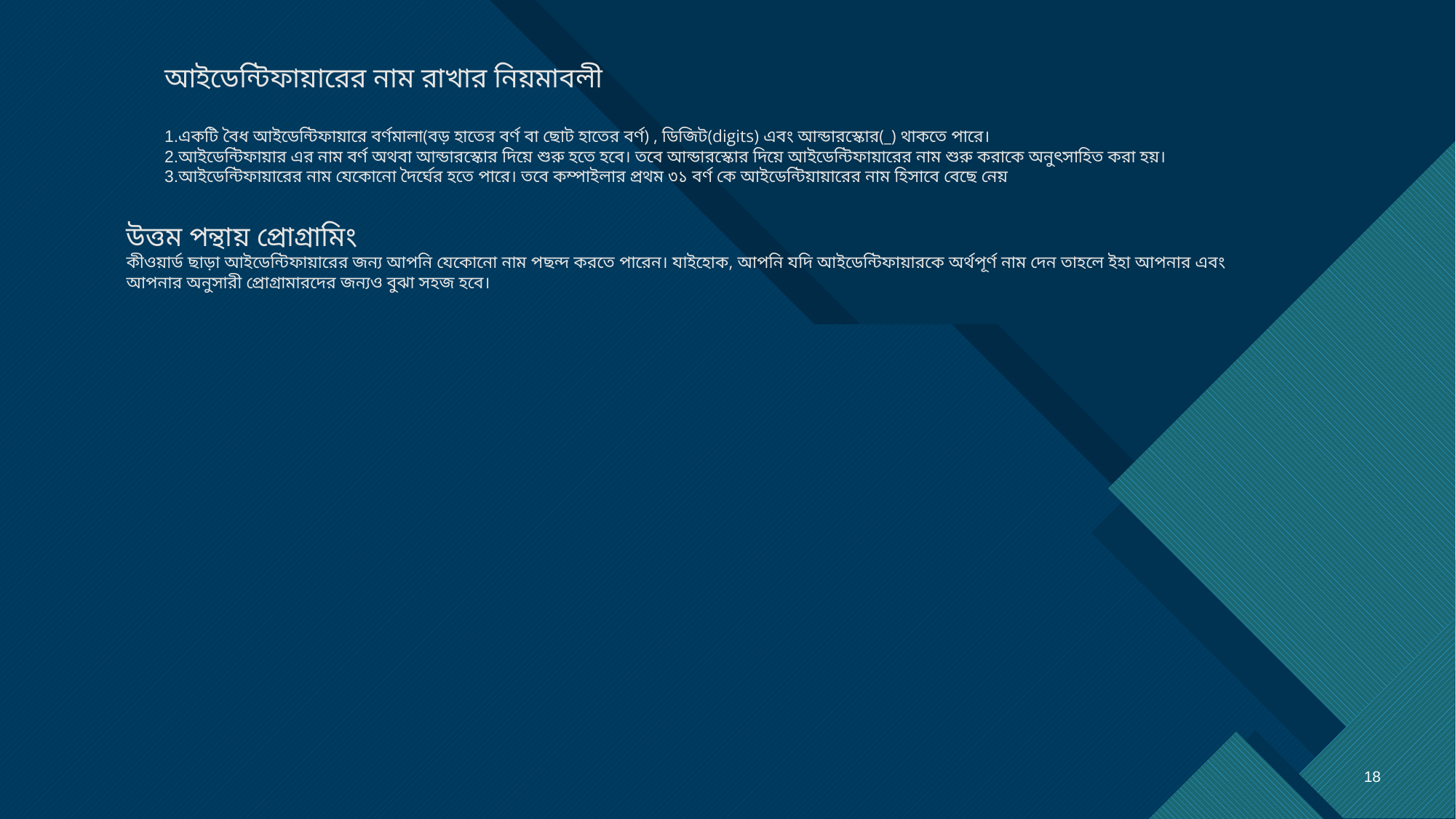

আইডেন্টিফায়ারের নাম রাখার নিয়মাবলী

একটি বৈধ আইডেন্টিফায়ারে বর্ণমালা(বড় হাতের বর্ণ বা ছোট হাতের বর্ণ) , ডিজিট(digits) এবং আন্ডারস্কোর(_) থাকতে পারে।
আইডেন্টিফায়ার এর নাম বর্ণ অথবা আন্ডারস্কোর দিয়ে শুরু হতে হবে। তবে আন্ডারস্কোর দিয়ে আইডেন্টিফায়ারের নাম শুরু করাকে অনুৎসাহিত করা হয়।
আইডেন্টিফায়ারের নাম যেকোনো দৈর্ঘের হতে পারে। তবে কম্পাইলার প্রথম ৩১ বর্ণ কে আইডেন্টিয়ায়ারের নাম হিসাবে বেছে নেয়

উত্তম পন্থায় প্রোগ্রামিং
কীওয়ার্ড ছাড়া আইডেন্টিফায়ারের জন্য আপনি যেকোনো নাম পছন্দ করতে পারেন। যাইহোক, আপনি যদি আইডেন্টিফায়ারকে অর্থপূর্ণ নাম দেন তাহলে ইহা আপনার এবং আপনার অনুসারী প্রোগ্রামারদের জন্যও বুঝা সহজ হবে।
18